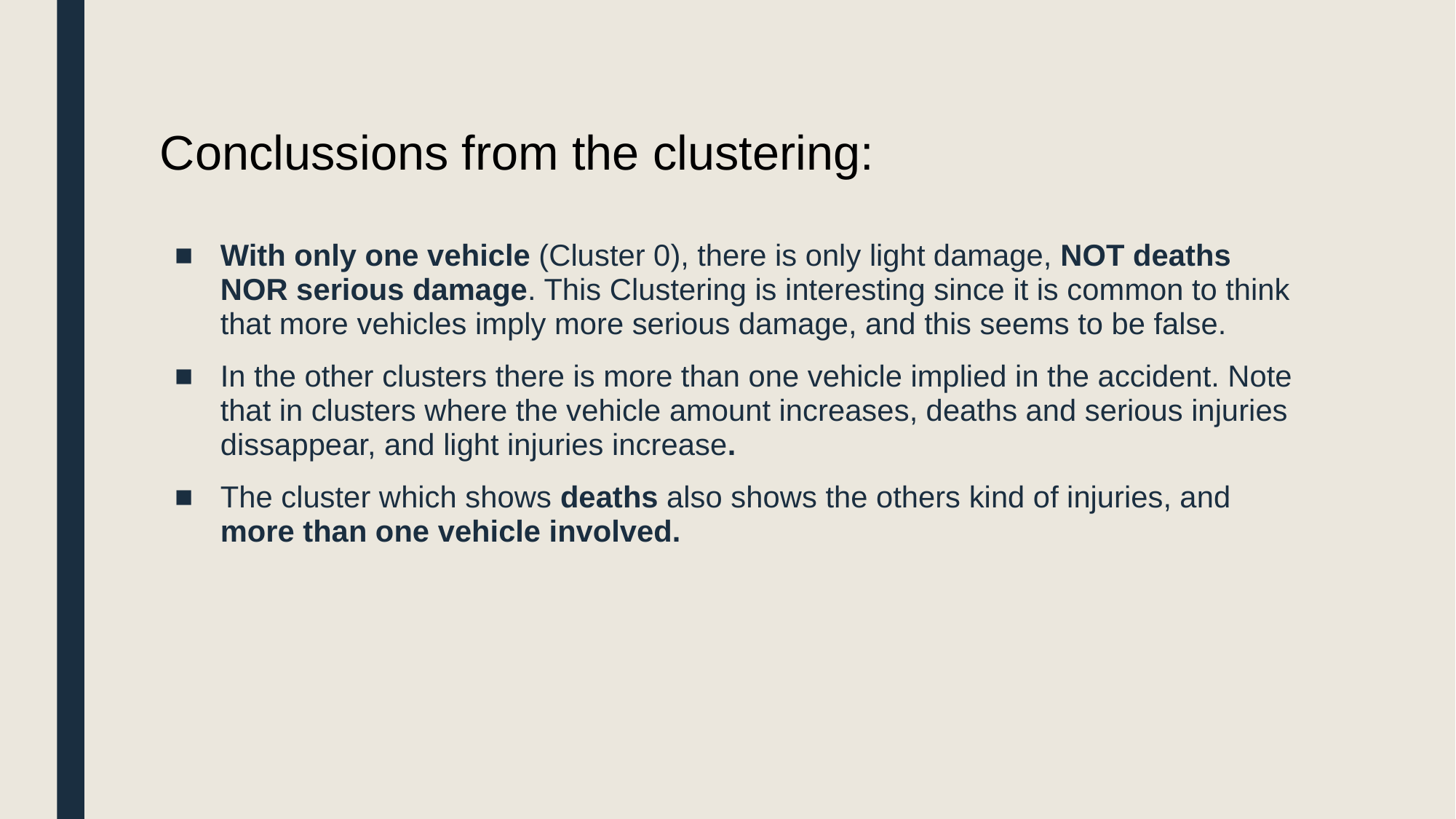

Conclussions from the clustering:
With only one vehicle (Cluster 0), there is only light damage, NOT deaths NOR serious damage. This Clustering is interesting since it is common to think that more vehicles imply more serious damage, and this seems to be false.
In the other clusters there is more than one vehicle implied in the accident. Note that in clusters where the vehicle amount increases, deaths and serious injuries dissappear, and light injuries increase.
The cluster which shows deaths also shows the others kind of injuries, and more than one vehicle involved.